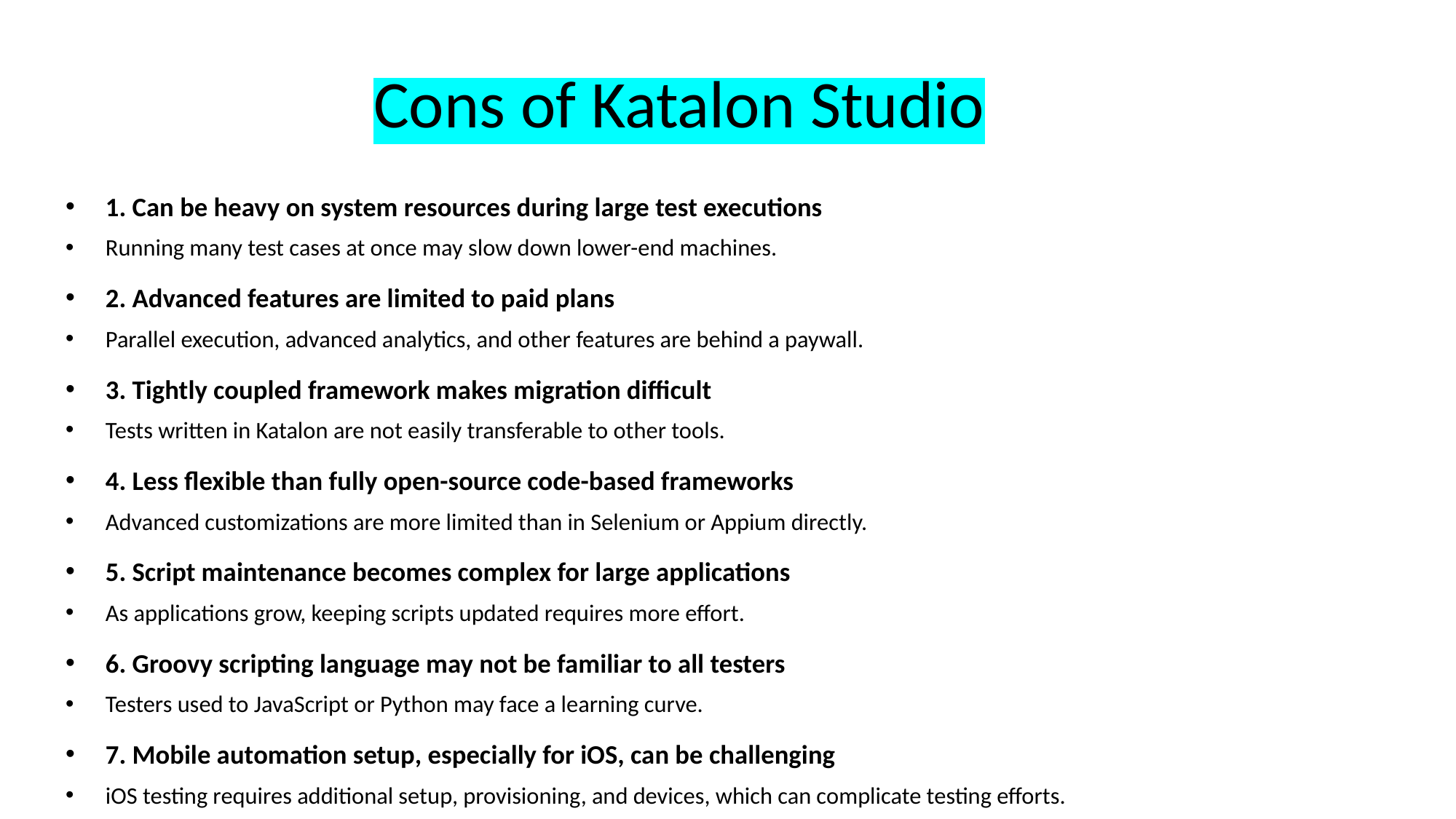

# Cons of Katalon Studio

1. Can be heavy on system resources during large test executions
Running many test cases at once may slow down lower-end machines.
2. Advanced features are limited to paid plans
Parallel execution, advanced analytics, and other features are behind a paywall.
3. Tightly coupled framework makes migration difficult
Tests written in Katalon are not easily transferable to other tools.
4. Less flexible than fully open-source code-based frameworks
Advanced customizations are more limited than in Selenium or Appium directly.
5. Script maintenance becomes complex for large applications
As applications grow, keeping scripts updated requires more effort.
6. Groovy scripting language may not be familiar to all testers
Testers used to JavaScript or Python may face a learning curve.
7. Mobile automation setup, especially for iOS, can be challenging
iOS testing requires additional setup, provisioning, and devices, which can complicate testing efforts.